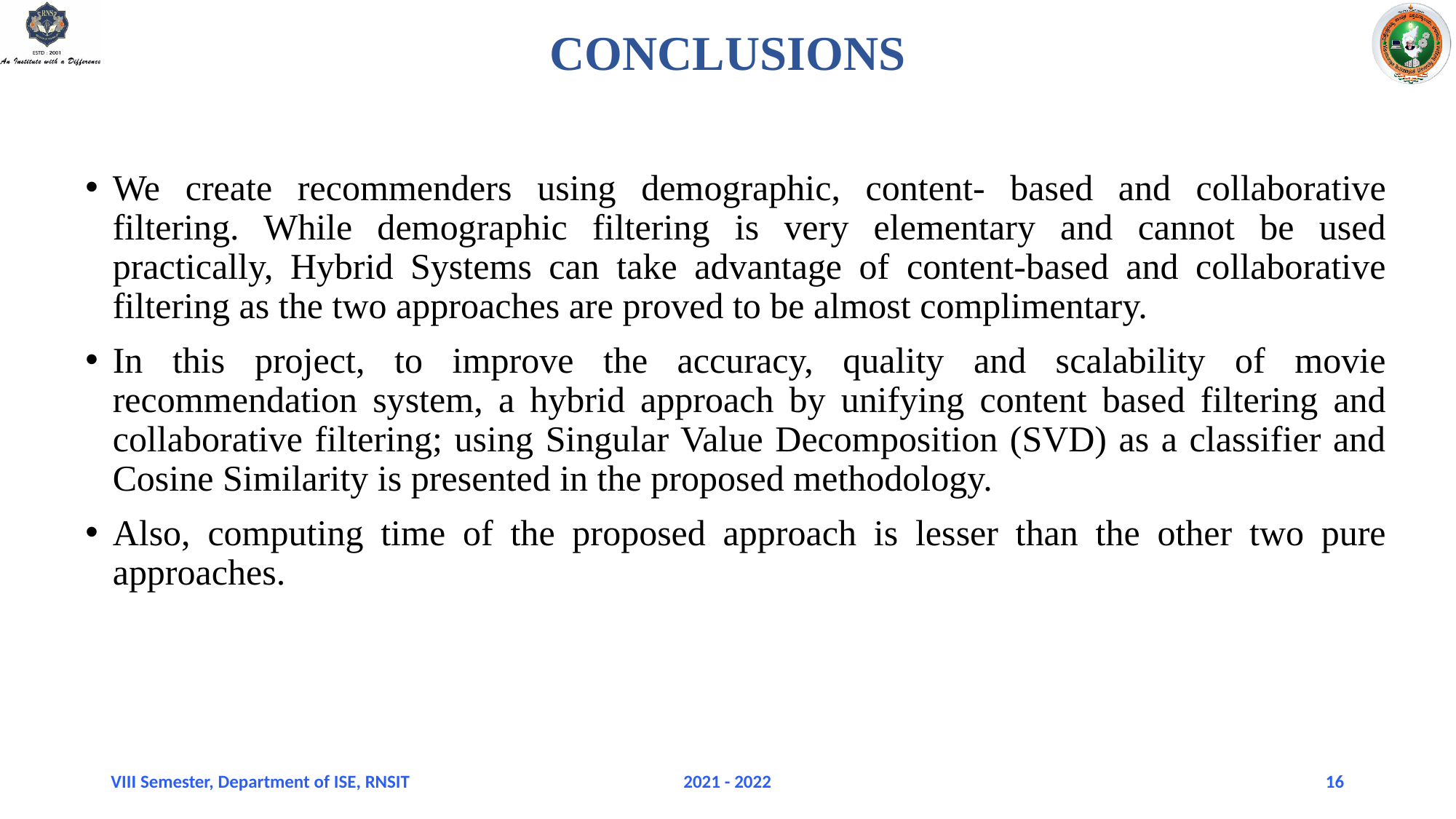

# CONCLUSIONS
We create recommenders using demographic, content- based and collaborative filtering. While demographic filtering is very elementary and cannot be used practically, Hybrid Systems can take advantage of content-based and collaborative filtering as the two approaches are proved to be almost complimentary.
In this project, to improve the accuracy, quality and scalability of movie recommendation system, a hybrid approach by unifying content based filtering and collaborative filtering; using Singular Value Decomposition (SVD) as a classifier and Cosine Similarity is presented in the proposed methodology.
Also, computing time of the proposed approach is lesser than the other two pure approaches.
VIII Semester, Department of ISE, RNSIT
2021 - 2022
16